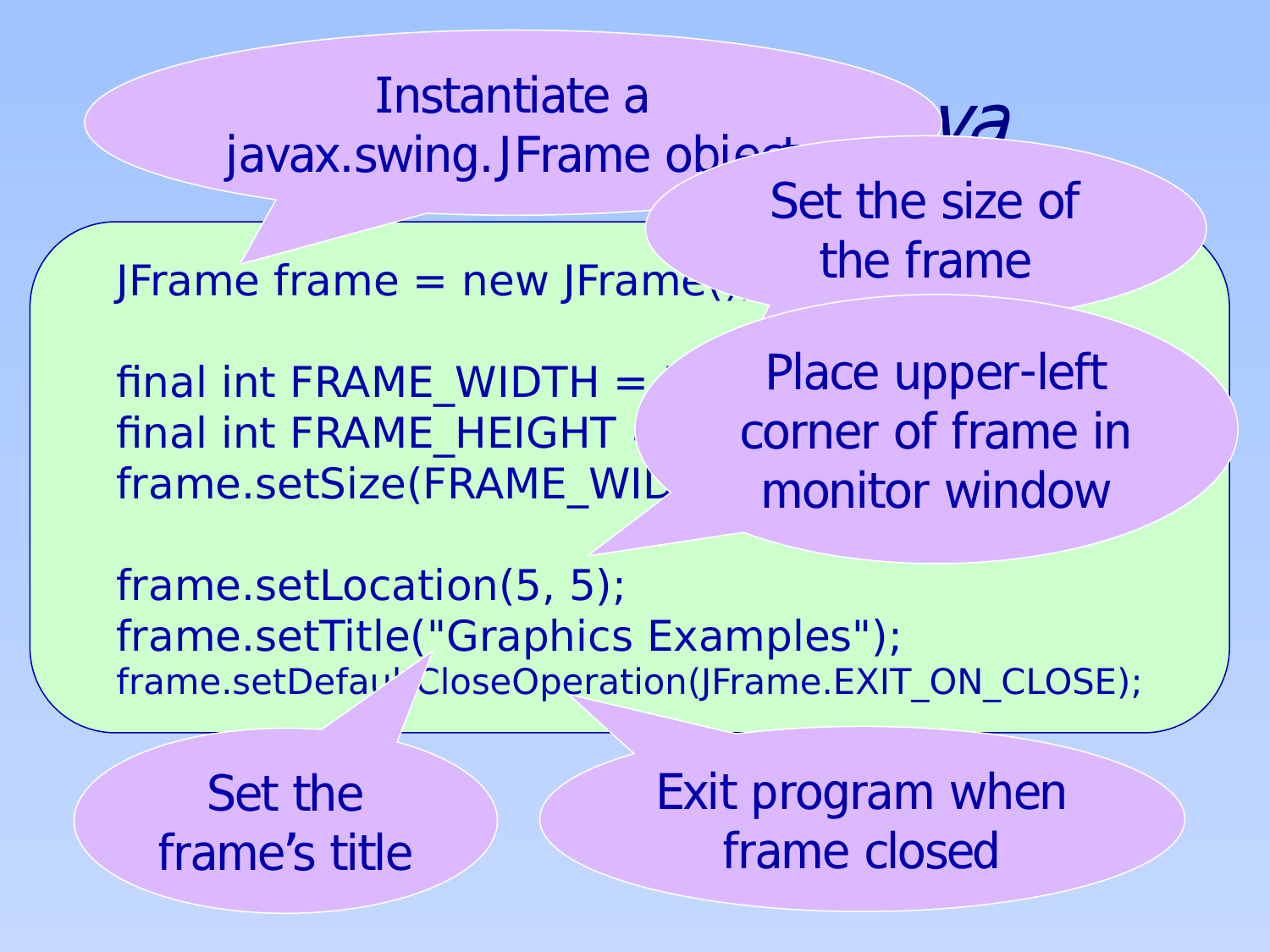

Instantiate a javax.swing.JFrame object
# GraphicsExample.java
Set the size of the frame
JFrame frame = new JFrame();

final int FRAME_WIDTH = 500;
final int FRAME_HEIGHT = 300;
frame.setSize(FRAME_WIDTH, FRAME_HEIGHT);

frame.setLocation(5, 5);
frame.setTitle("Graphics Examples");
frame.setDefaultCloseOperation(JFrame.EXIT_ON_CLOSE);
Place upper-left corner of frame in monitor window
Exit program when frame closed
Set the frame’s title